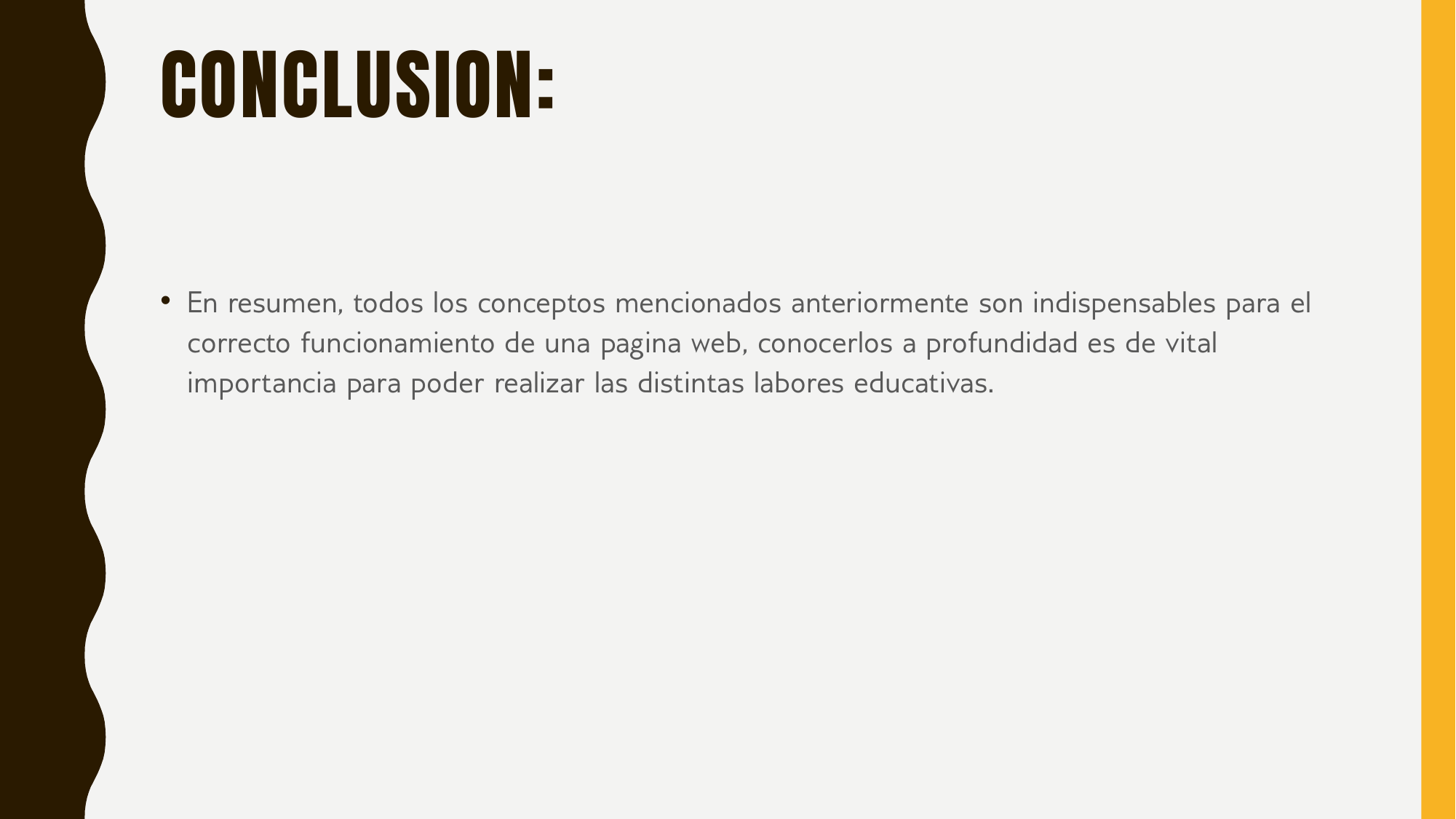

# Conclusion:
En resumen, todos los conceptos mencionados anteriormente son indispensables para el correcto funcionamiento de una pagina web, conocerlos a profundidad es de vital importancia para poder realizar las distintas labores educativas.